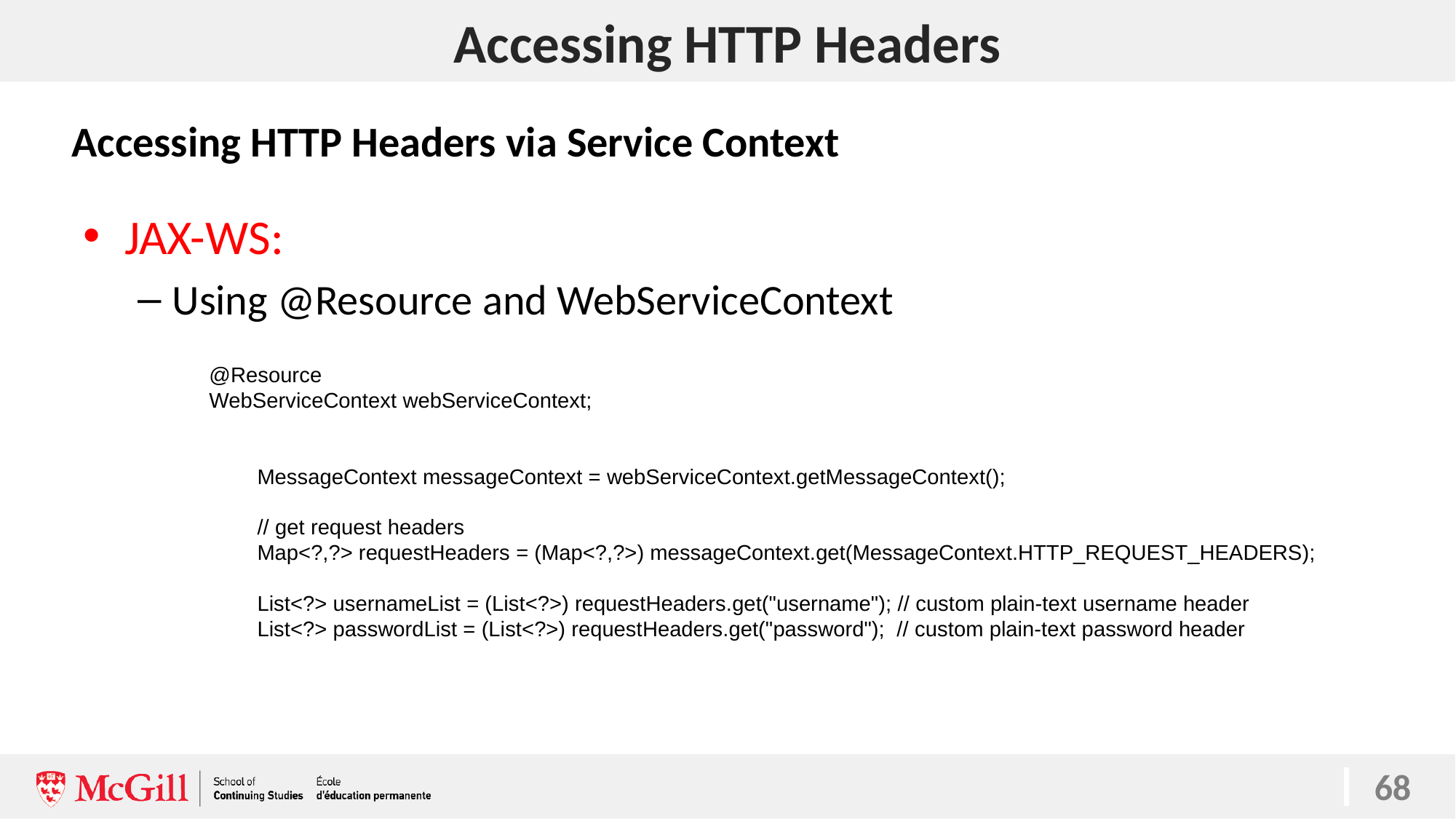

# Accessing HTTP Headers
Accessing HTTP Headers via Service Context
JAX-WS:
Using @Resource and WebServiceContext
@Resource
WebServiceContext webServiceContext;

        MessageContext messageContext = webServiceContext.getMessageContext();

        // get request headers
        Map<?,?> requestHeaders = (Map<?,?>) messageContext.get(MessageContext.HTTP_REQUEST_HEADERS);

        List<?> usernameList = (List<?>) requestHeaders.get("username"); // custom plain-text username header
        List<?> passwordList = (List<?>) requestHeaders.get("password");  // custom plain-text password header